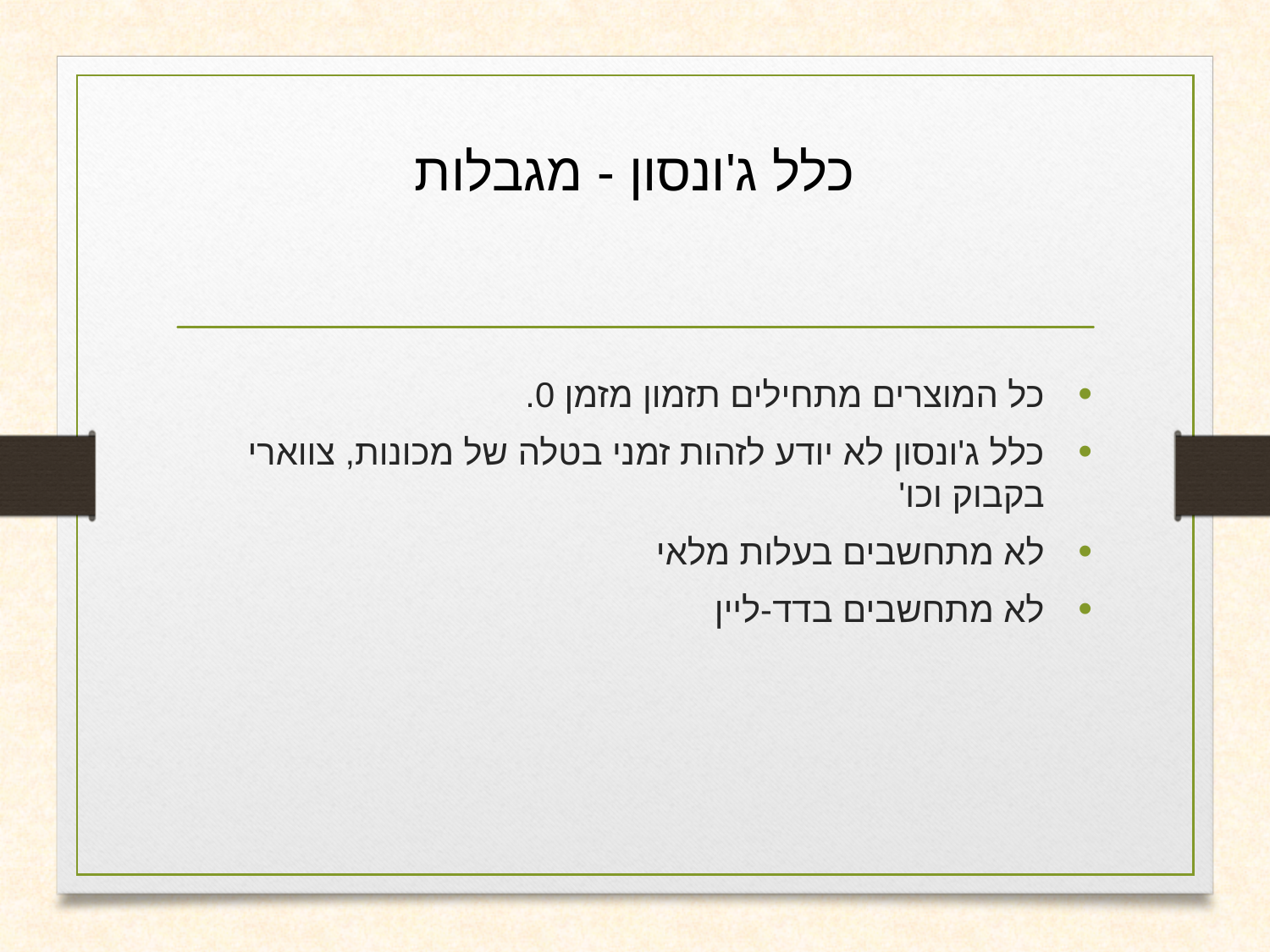

# כלל ג'ונסון - מגבלות
כל המוצרים מתחילים תזמון מזמן 0.
כלל ג'ונסון לא יודע לזהות זמני בטלה של מכונות, צווארי בקבוק וכו'
לא מתחשבים בעלות מלאי
לא מתחשבים בדד-ליין